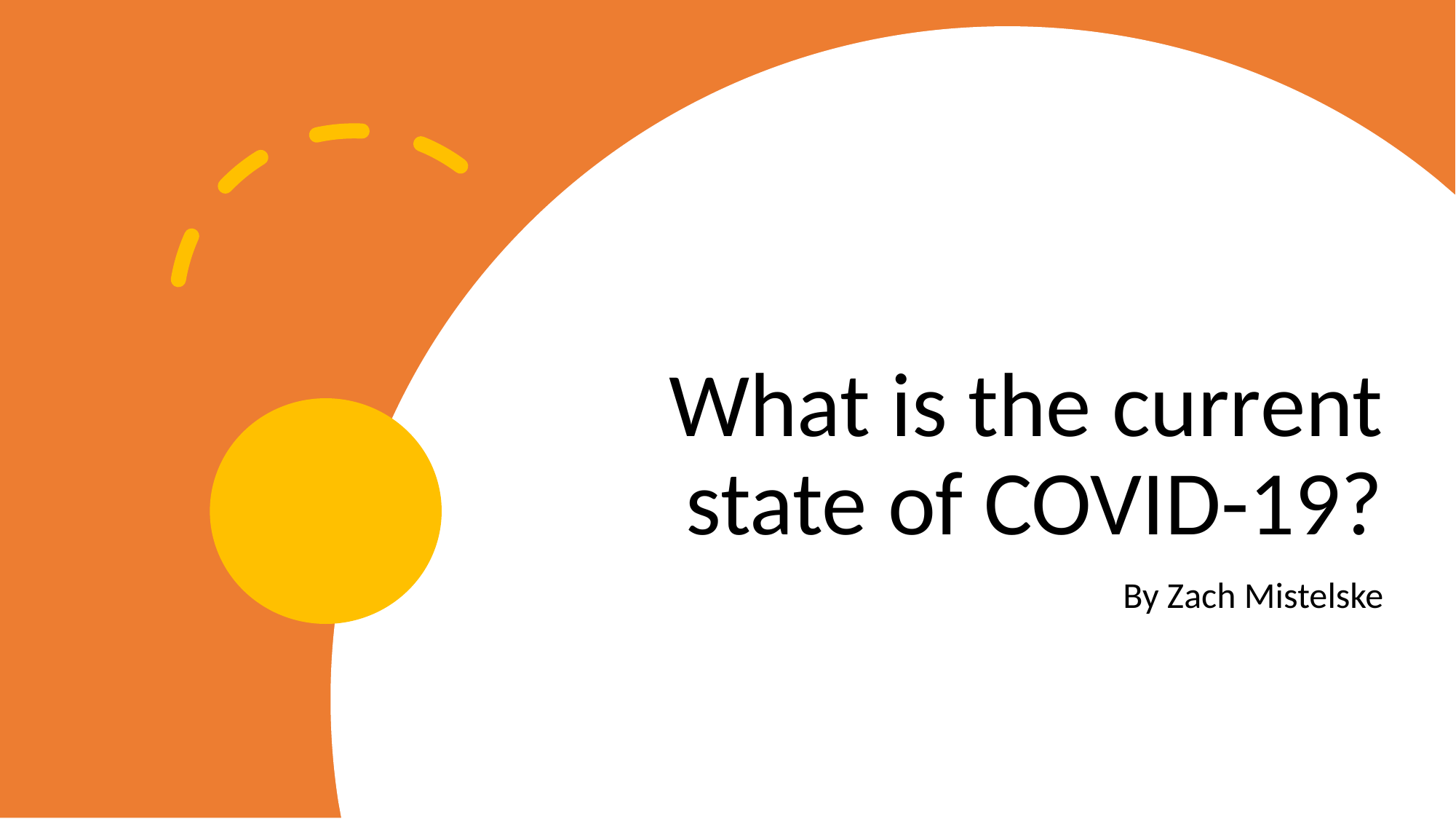

# What is the current state of COVID-19?

By Zach Mistelske